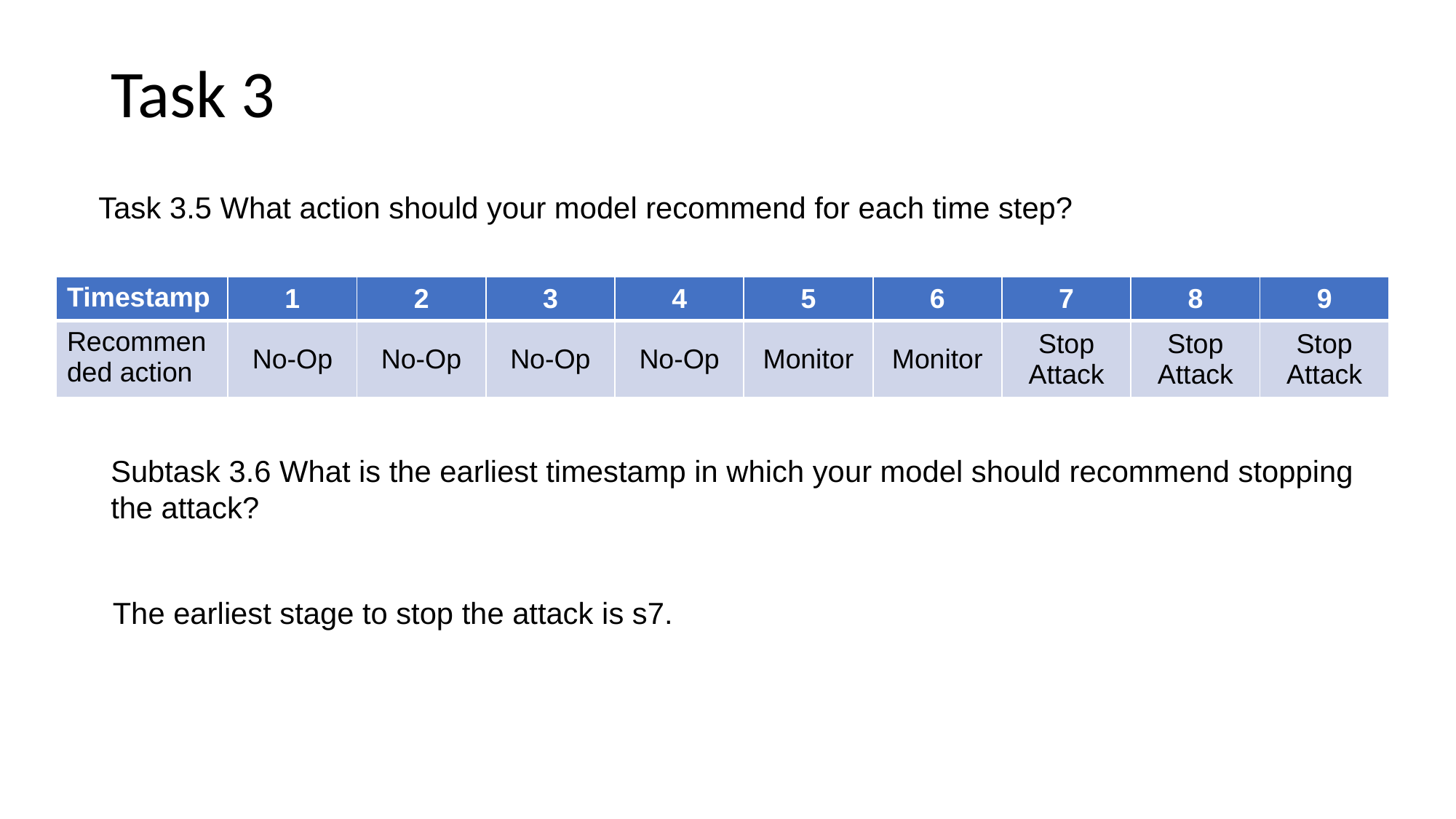

Task 3
Task 3.5 What action should your model recommend for each time step?
| Timestamp | 1 | 2 | 3 | 4 | 5 | 6 | 7 | 8 | 9 |
| --- | --- | --- | --- | --- | --- | --- | --- | --- | --- |
| Recommended action | No-Op | No-Op | No-Op | No-Op | Monitor | Monitor | Stop Attack | Stop Attack | Stop Attack |
Subtask 3.6 What is the earliest timestamp in which your model should recommend stopping the attack?
The earliest stage to stop the attack is s7.